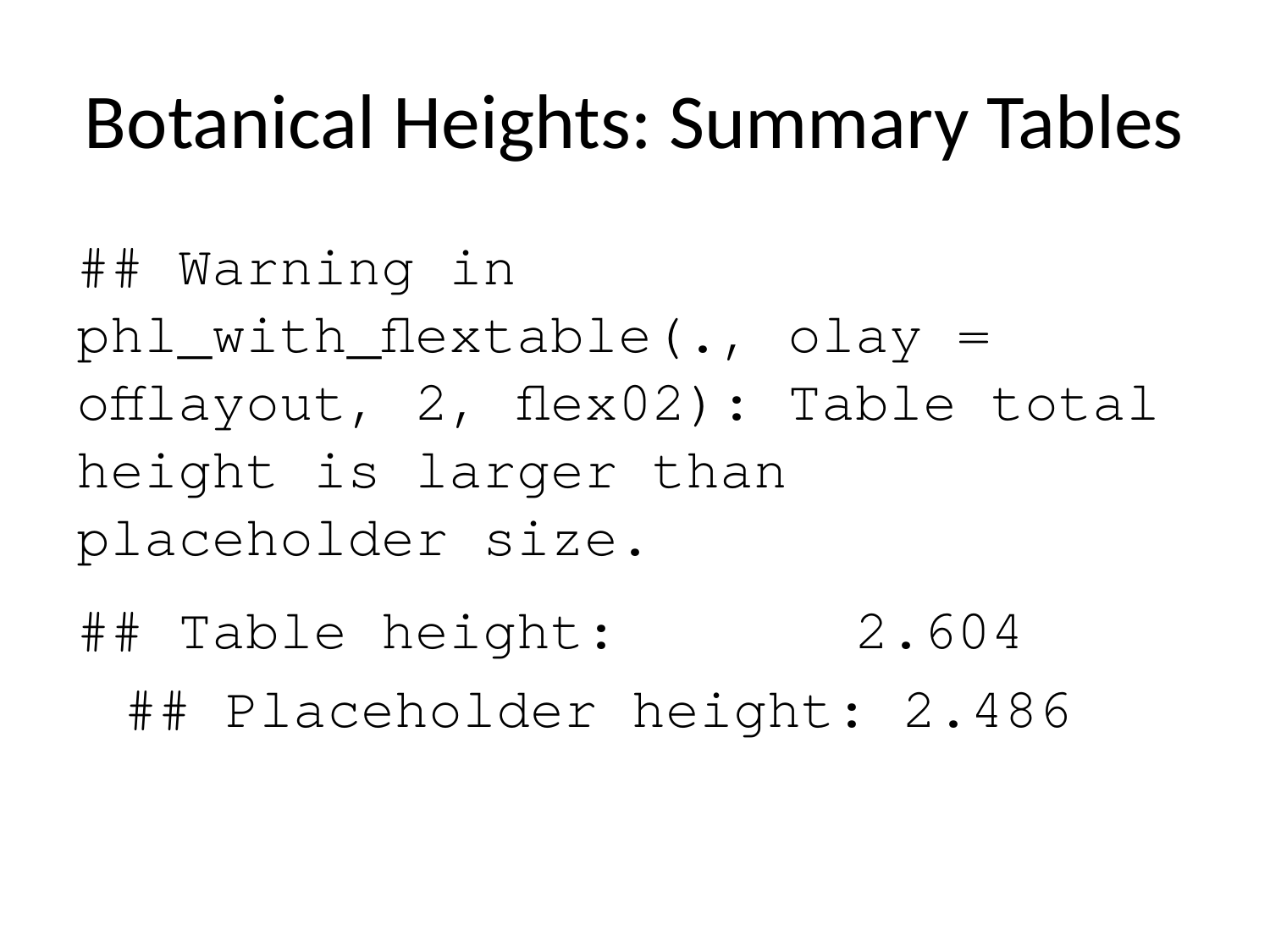

# Botanical Heights: Summary Tables
## Warning in phl_with_flextable(., olay = offlayout, 2, flex02): Table total height is larger than placeholder size.
## Table height:       2.604
## Placeholder height: 2.486